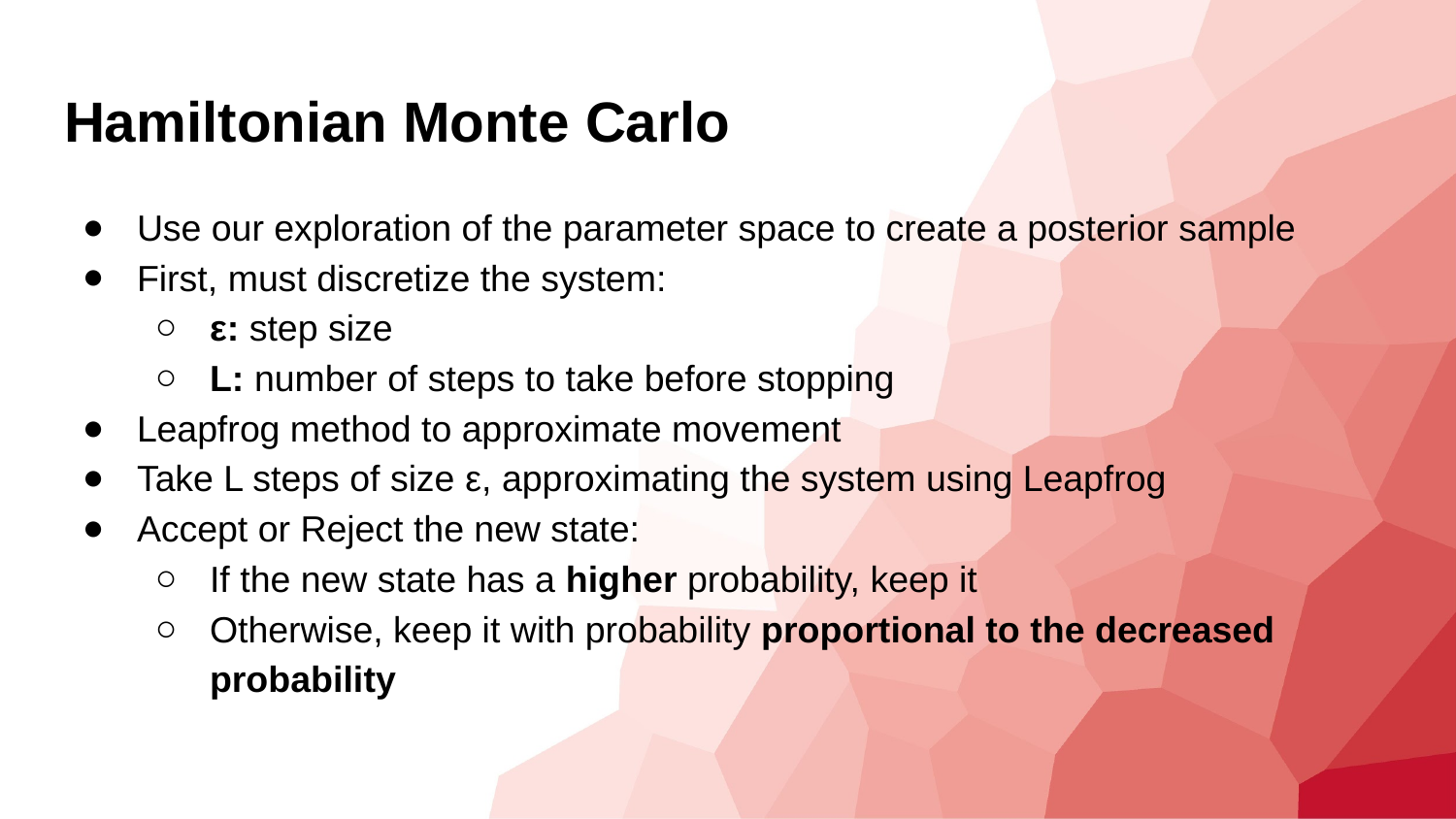

# Hamiltonian Monte Carlo
Use our exploration of the parameter space to create a posterior sample
First, must discretize the system:
ε: step size
L: number of steps to take before stopping
Leapfrog method to approximate movement
Take L steps of size ε, approximating the system using Leapfrog
Accept or Reject the new state:
If the new state has a higher probability, keep it
Otherwise, keep it with probability proportional to the decreased probability